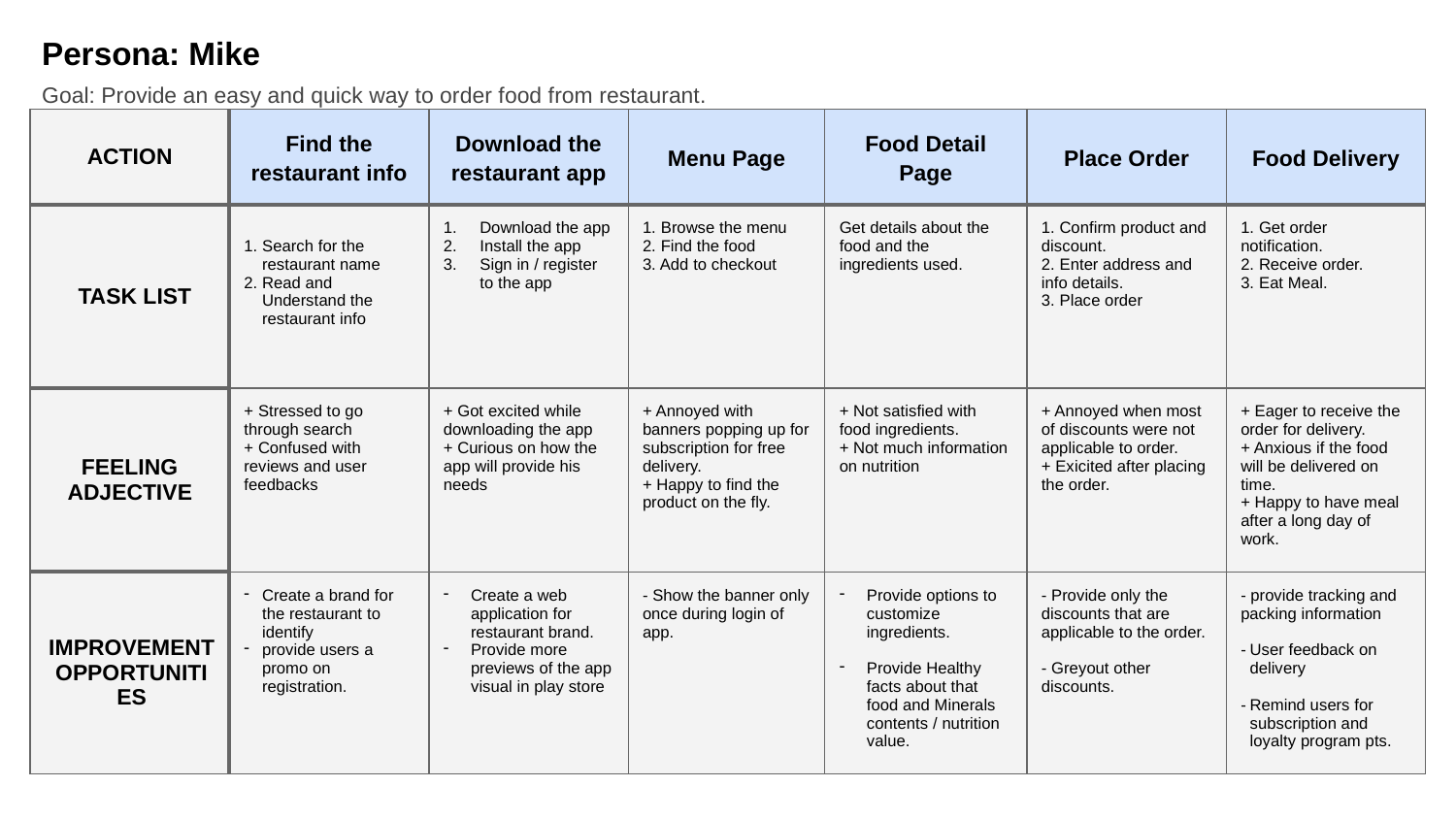

Persona: Mike
Goal: Provide an easy and quick way to order food from restaurant.
| ACTION | Find the restaurant info | Download the restaurant app | Menu Page | Food Detail Page | Place Order | Food Delivery |
| --- | --- | --- | --- | --- | --- | --- |
| TASK LIST | Search for the restaurant name Read and Understand the restaurant info | Download the app Install the app Sign in / register to the app | 1. Browse the menu 2. Find the food 3. Add to checkout | Get details about the food and the ingredients used. | 1. Confirm product and discount. 2. Enter address and info details. 3. Place order | 1. Get order notification. 2. Receive order. 3. Eat Meal. |
| FEELING ADJECTIVE | + Stressed to go through search + Confused with reviews and user feedbacks | + Got excited while downloading the app + Curious on how the app will provide his needs | + Annoyed with banners popping up for subscription for free delivery. + Happy to find the product on the fly. | + Not satisfied with food ingredients. + Not much information on nutrition | + Annoyed when most of discounts were not applicable to order. + Exicited after placing the order. | + Eager to receive the order for delivery. + Anxious if the food will be delivered on time. + Happy to have meal after a long day of work. |
| IMPROVEMENT OPPORTUNITIES | Create a brand for the restaurant to identify provide users a promo on registration. | Create a web application for restaurant brand. Provide more previews of the app visual in play store | - Show the banner only once during login of app. | Provide options to customize ingredients. Provide Healthy facts about that food and Minerals contents / nutrition value. | - Provide only the discounts that are applicable to the order. - Greyout other discounts. | - provide tracking and packing information User feedback on delivery Remind users for subscription and loyalty program pts. |